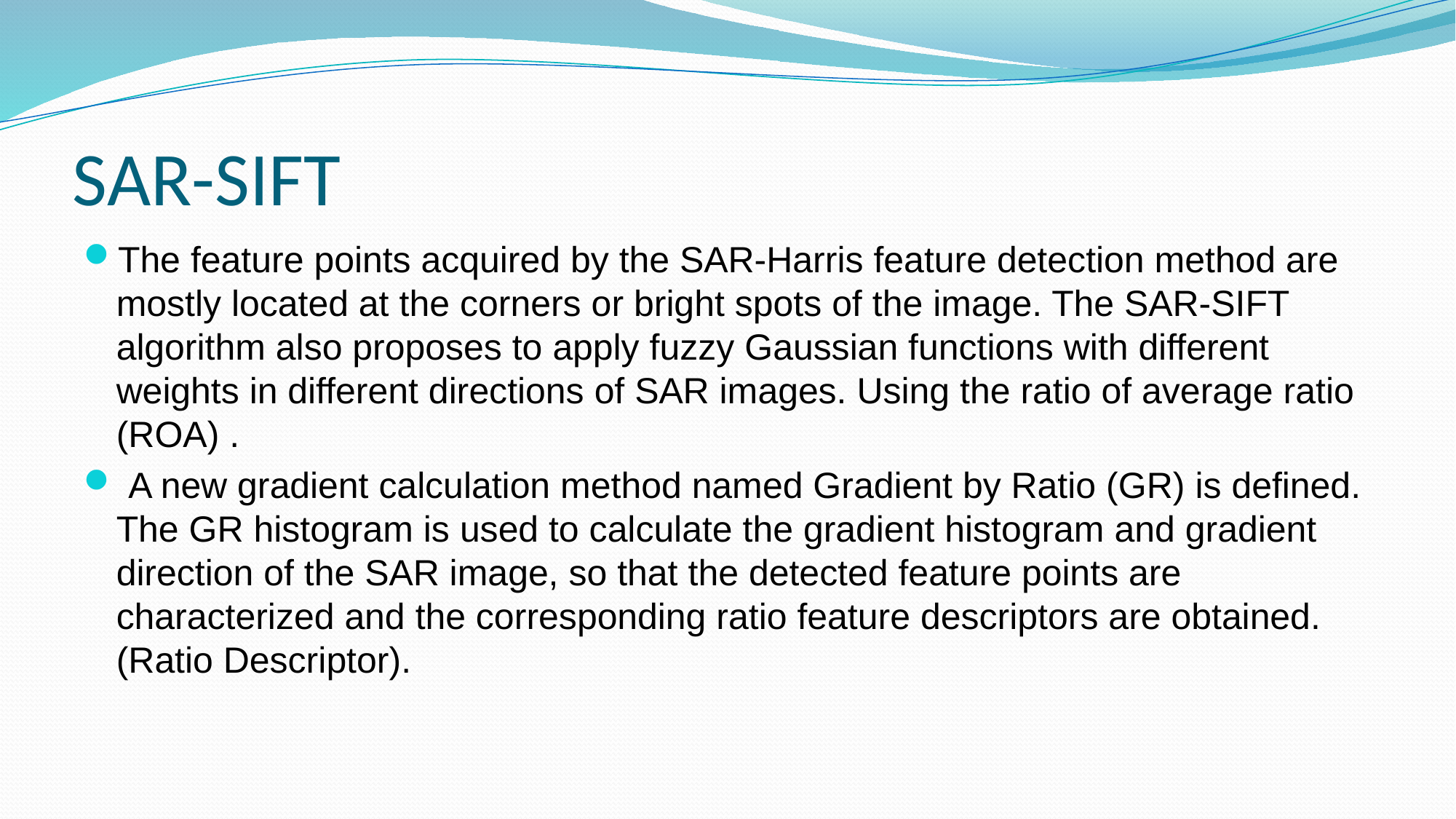

# SAR-SIFT
The feature points acquired by the SAR-Harris feature detection method are mostly located at the corners or bright spots of the image. The SAR-SIFT algorithm also proposes to apply fuzzy Gaussian functions with different weights in different directions of SAR images. Using the ratio of average ratio (ROA) .
 A new gradient calculation method named Gradient by Ratio (GR) is defined. The GR histogram is used to calculate the gradient histogram and gradient direction of the SAR image, so that the detected feature points are characterized and the corresponding ratio feature descriptors are obtained. (Ratio Descriptor).